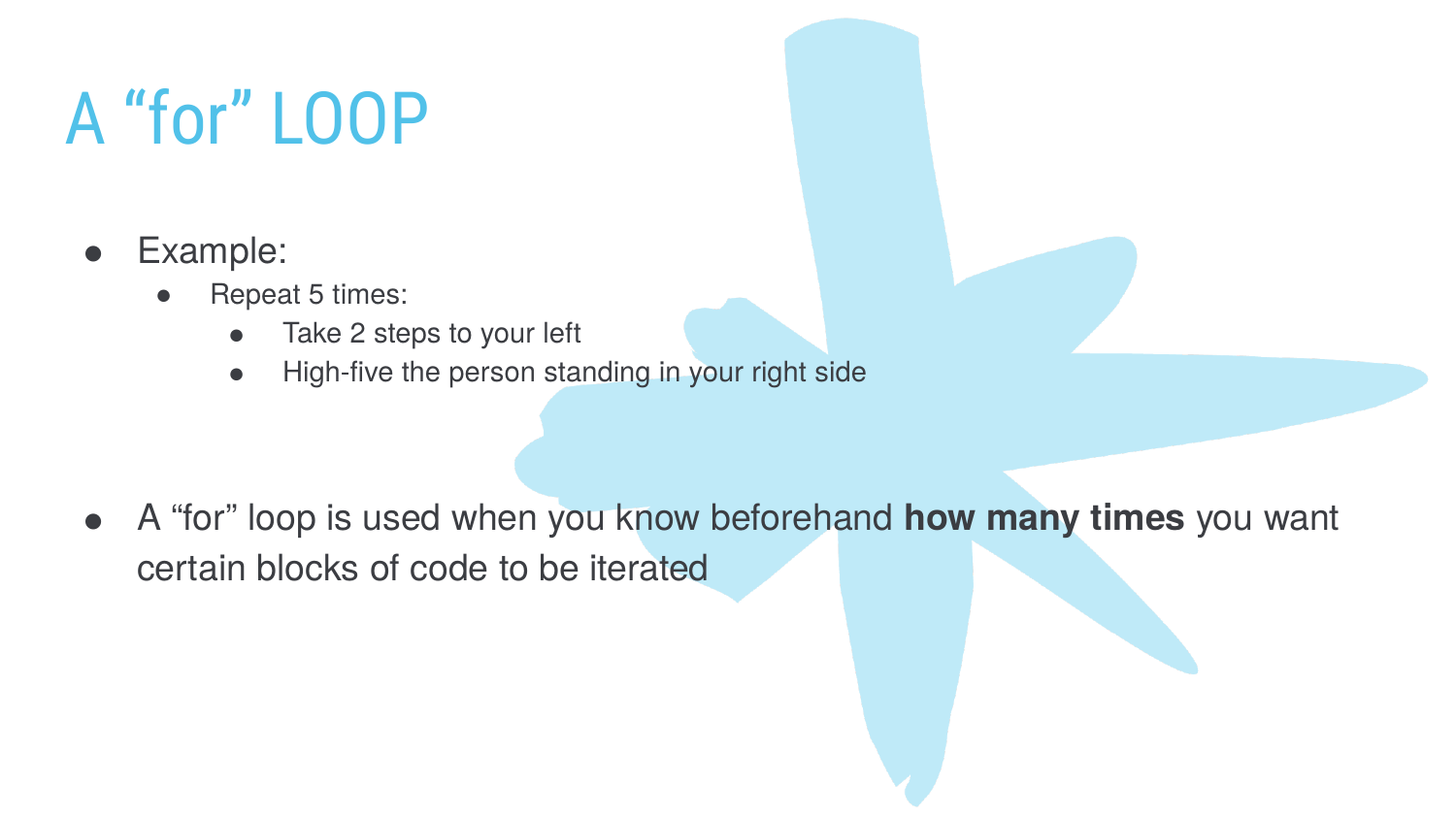

# A “for” LOOP

Example:
Repeat 5 times:
Take 2 steps to your left
High-five the person standing in your right side

A “for” loop is used when you know beforehand how many times you want certain blocks of code to be iterated